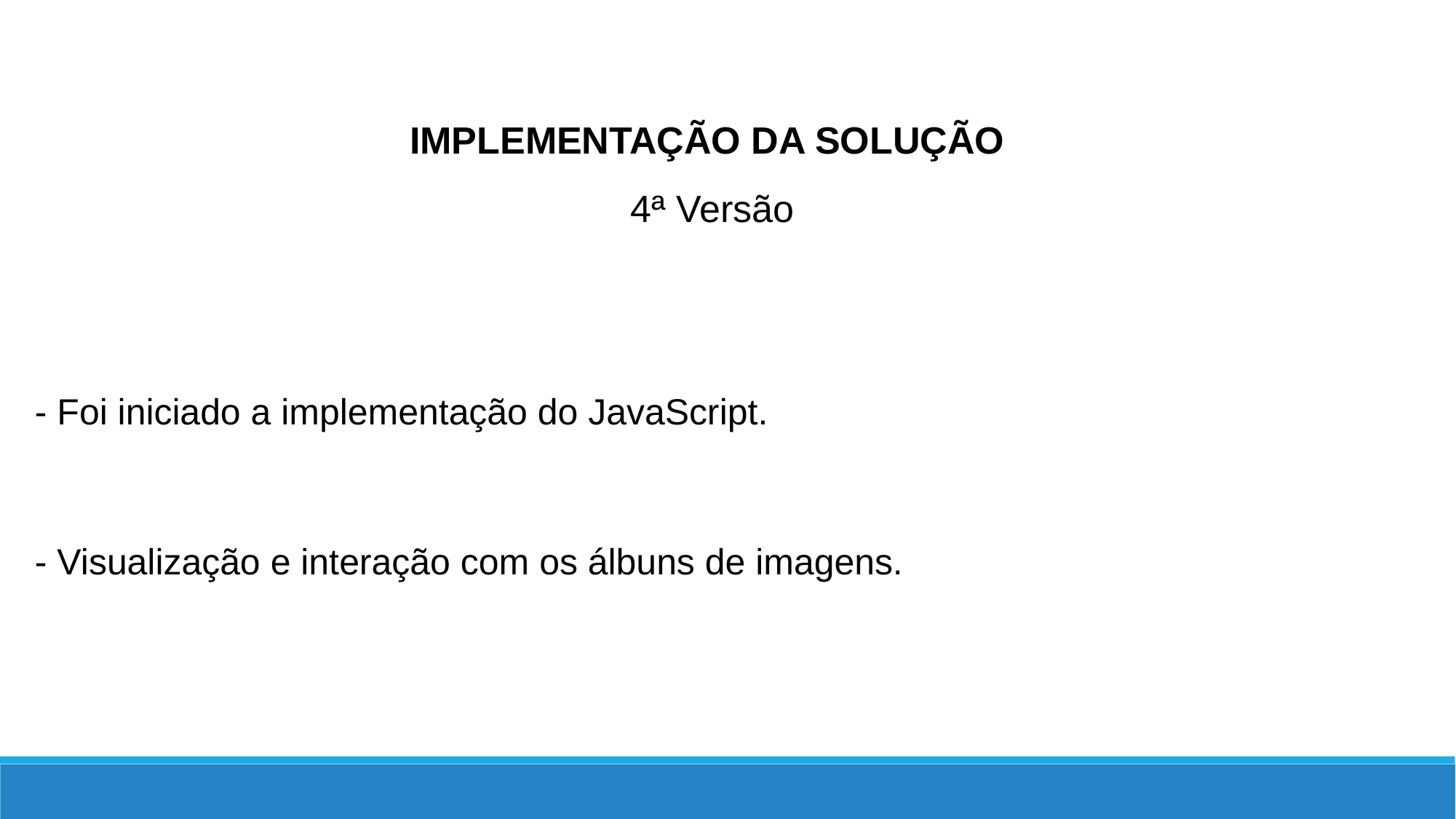

IMPLEMENTAÇÃO DA SOLUÇÃO
4ª Versão

- Foi iniciado a implementação do JavaScript.

- Visualização e interação com os álbuns de imagens.